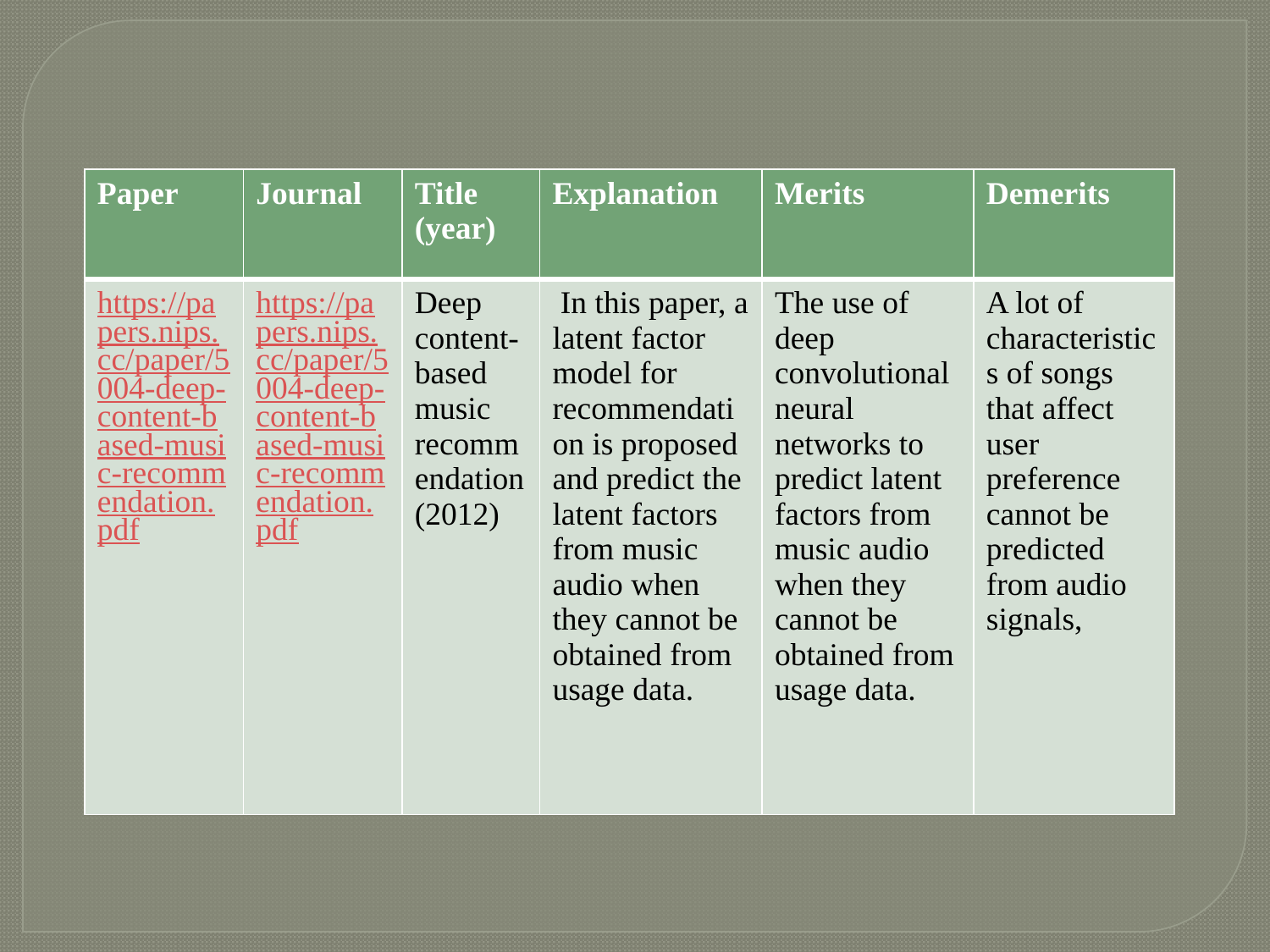

| Paper | Journal | Title (year) | Explanation | Merits | Demerits |
| --- | --- | --- | --- | --- | --- |
| https://papers.nips.cc/paper/5004-deep-content-based-music-recommendation.pdf | https://papers.nips.cc/paper/5004-deep-content-based-music-recommendation.pdf | Deep content-based music recommendation(2012) | In this paper, a latent factor model for recommendation is proposed and predict the latent factors from music audio when they cannot be obtained from usage data. | The use of deep convolutional neural networks to predict latent factors from music audio when they cannot be obtained from usage data. | A lot of characteristics of songs that affect user preference cannot be predicted from audio signals, |